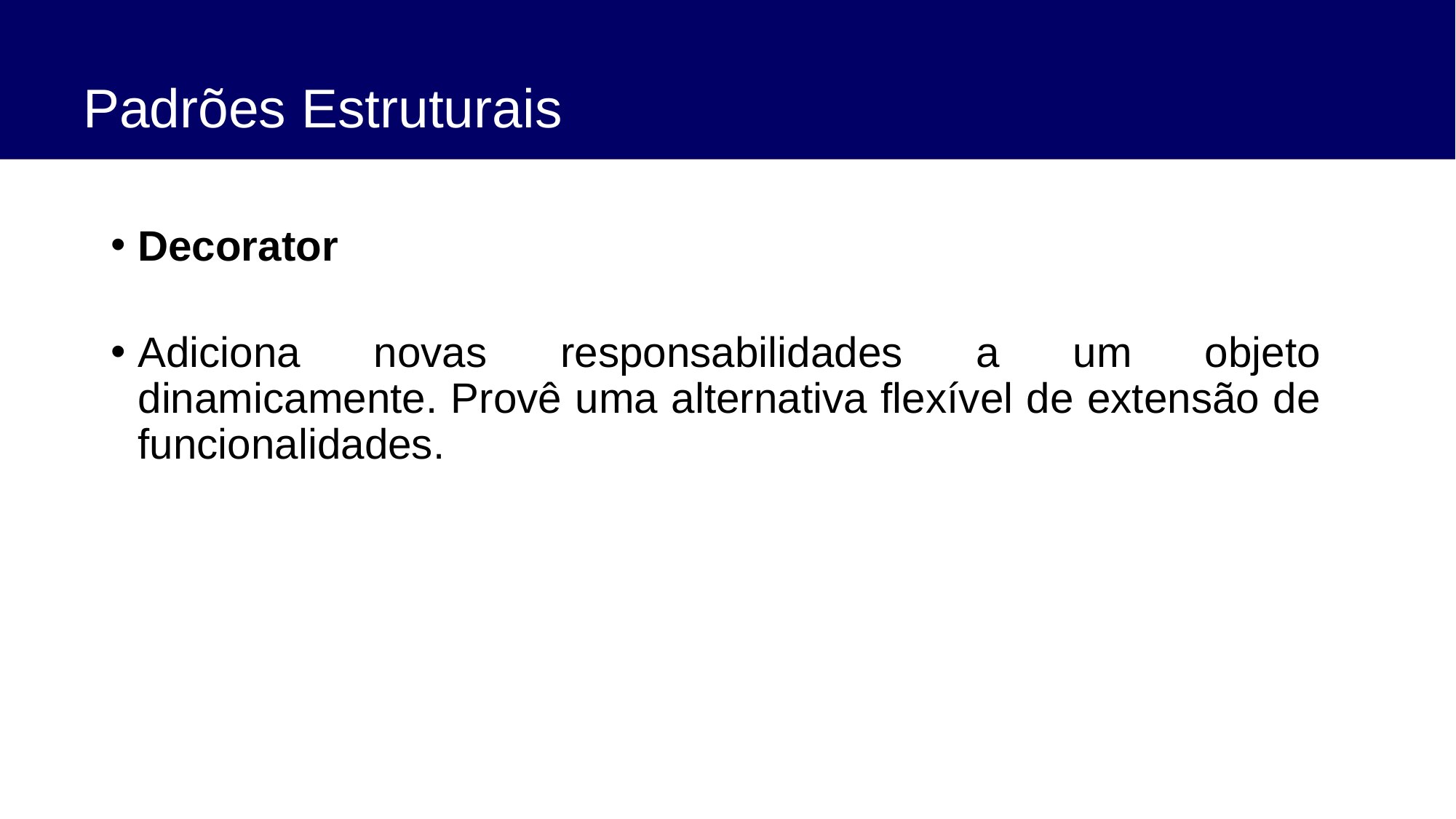

# Padrões Estruturais
Decorator

Adiciona novas responsabilidades a um objeto dinamicamente. Provê uma alternativa flexível de extensão de funcionalidades.